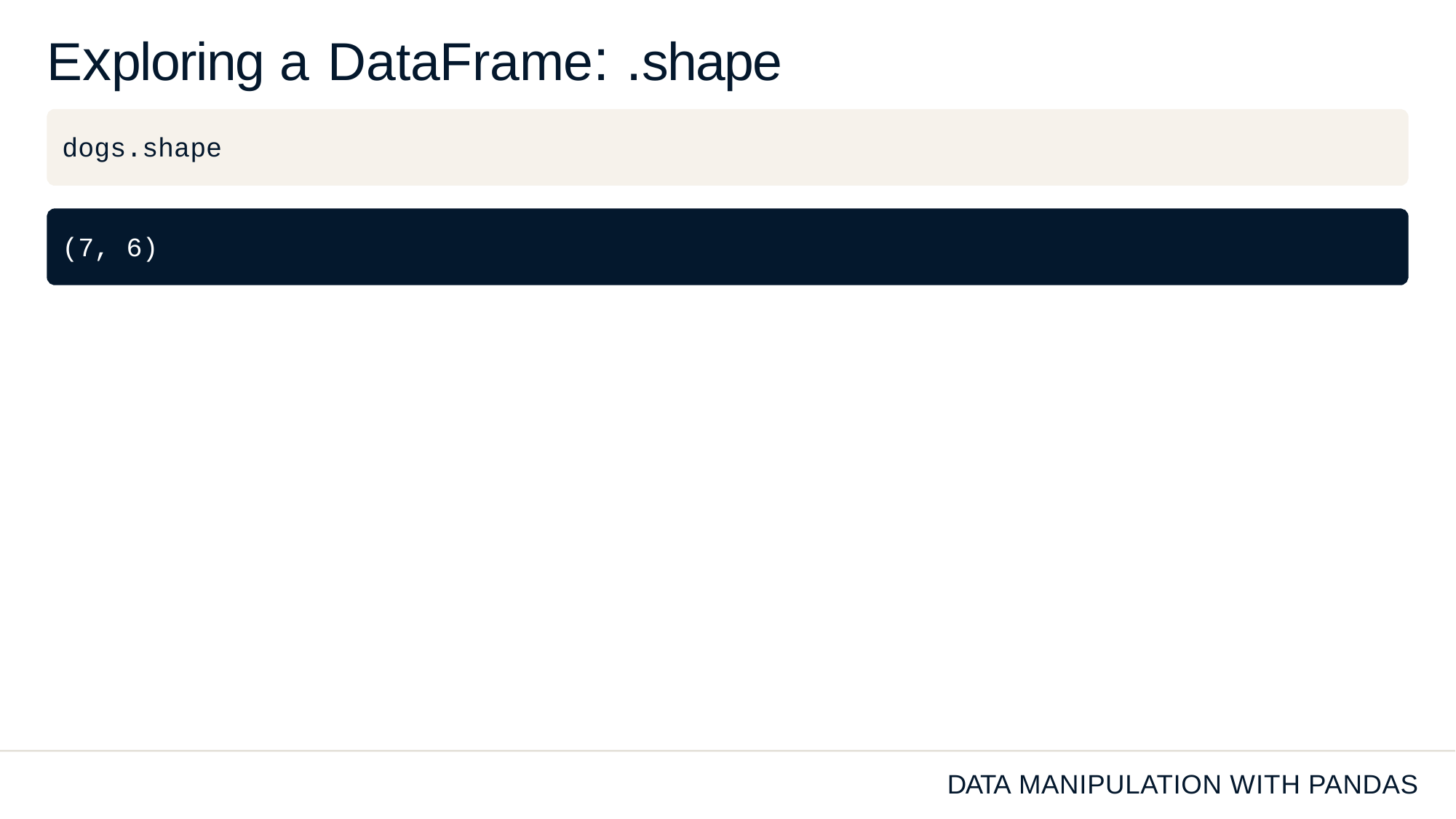

# Exploring a DataFrame: .shape

dogs.shape

(7, 6)
DATA MANIPULATION WITH PANDAS